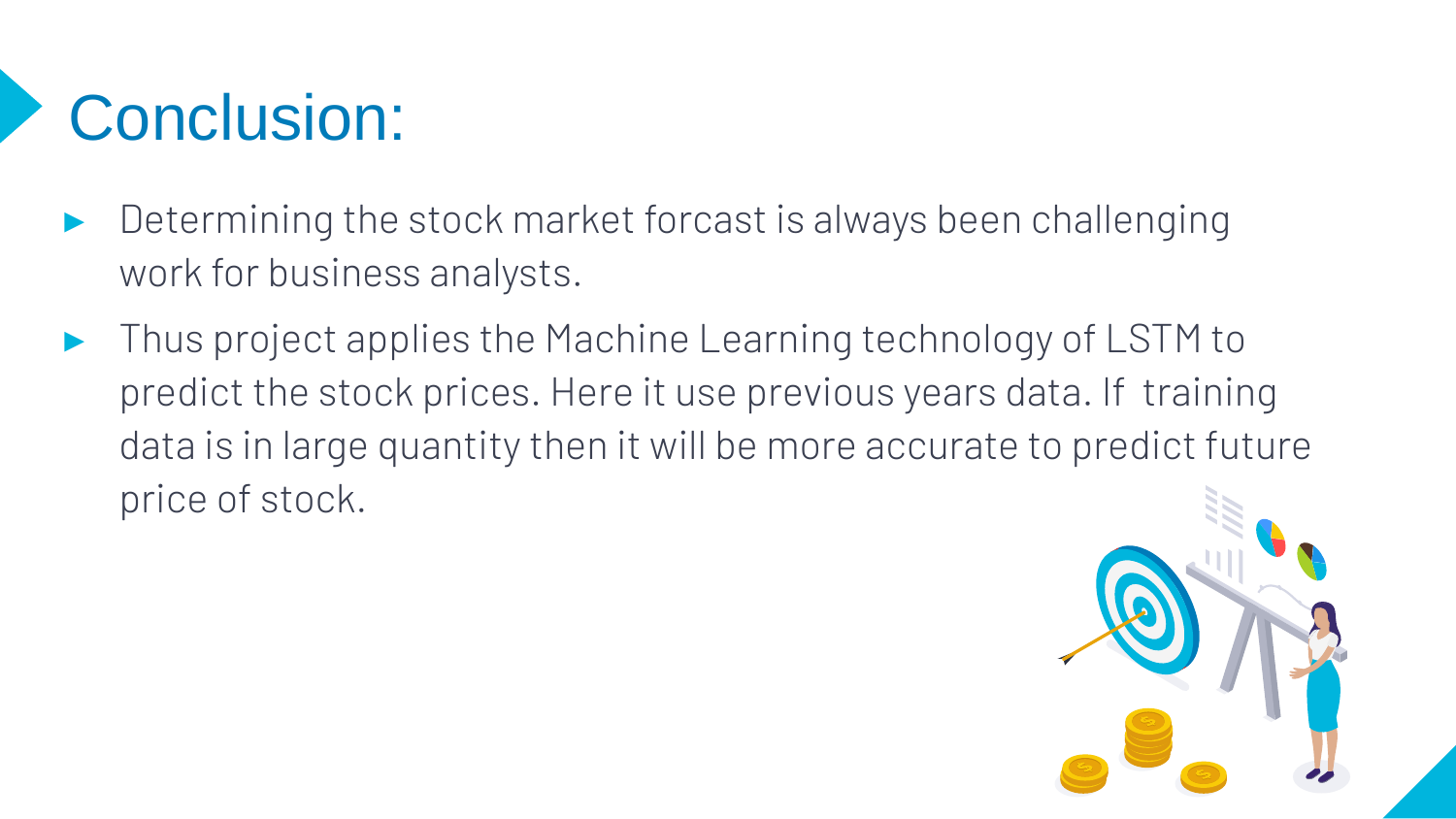

Conclusion:
Determining the stock market forcast is always been challenging work for business analysts.
Thus project applies the Machine Learning technology of LSTM to predict the stock prices. Here it use previous years data. If  training data is in large quantity then it will be more accurate to predict future price of stock.